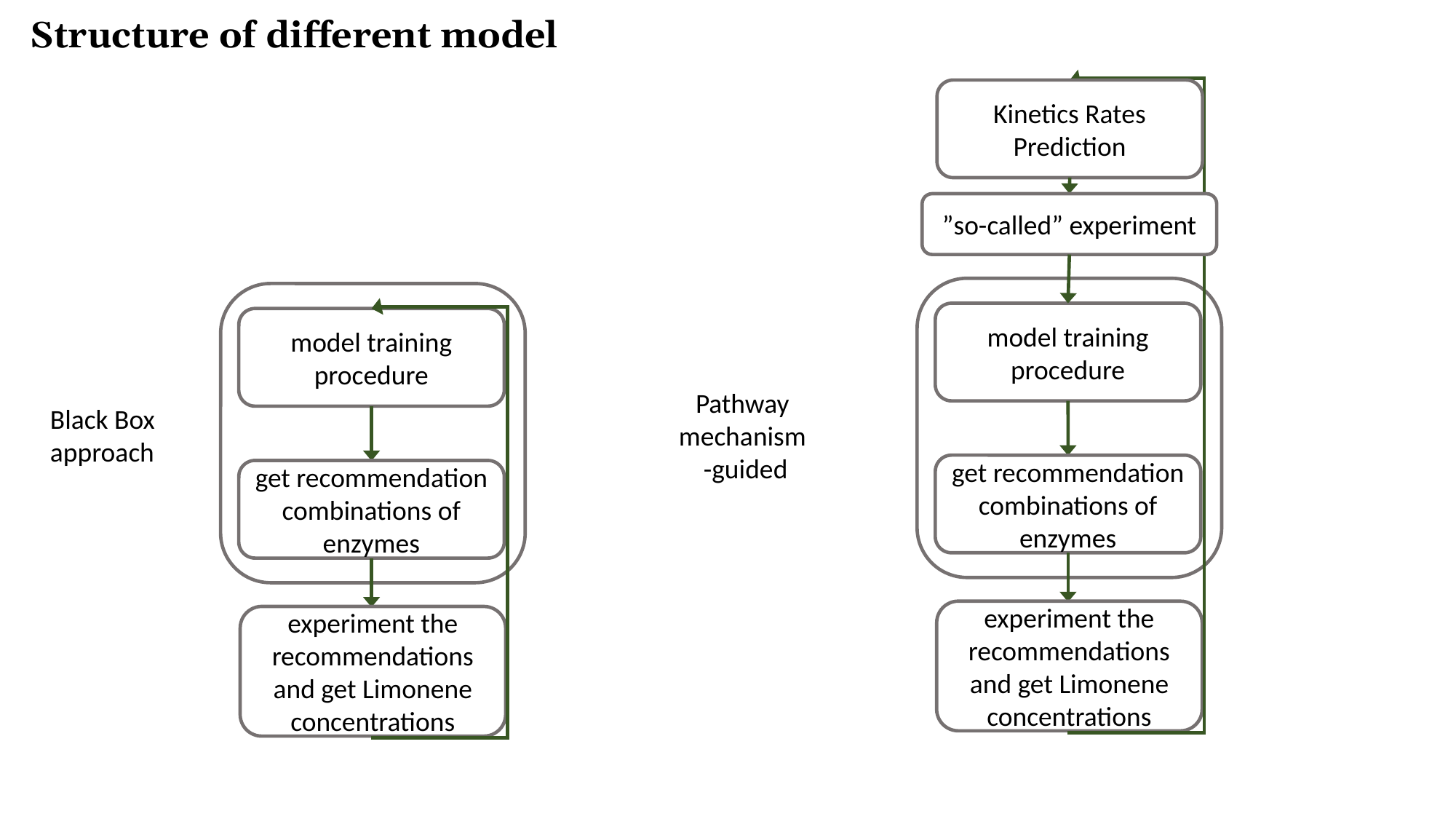

Structure of different model
Kinetics Rates Prediction
”so-called” experiment

model training procedure
model training procedure
Pathway
mechanism
-guided
Black Box
approach
get recommendation combinations of enzymes
get recommendation combinations of enzymes
experiment the recommendations and get Limonene concentrations
experiment the recommendations and get Limonene concentrations